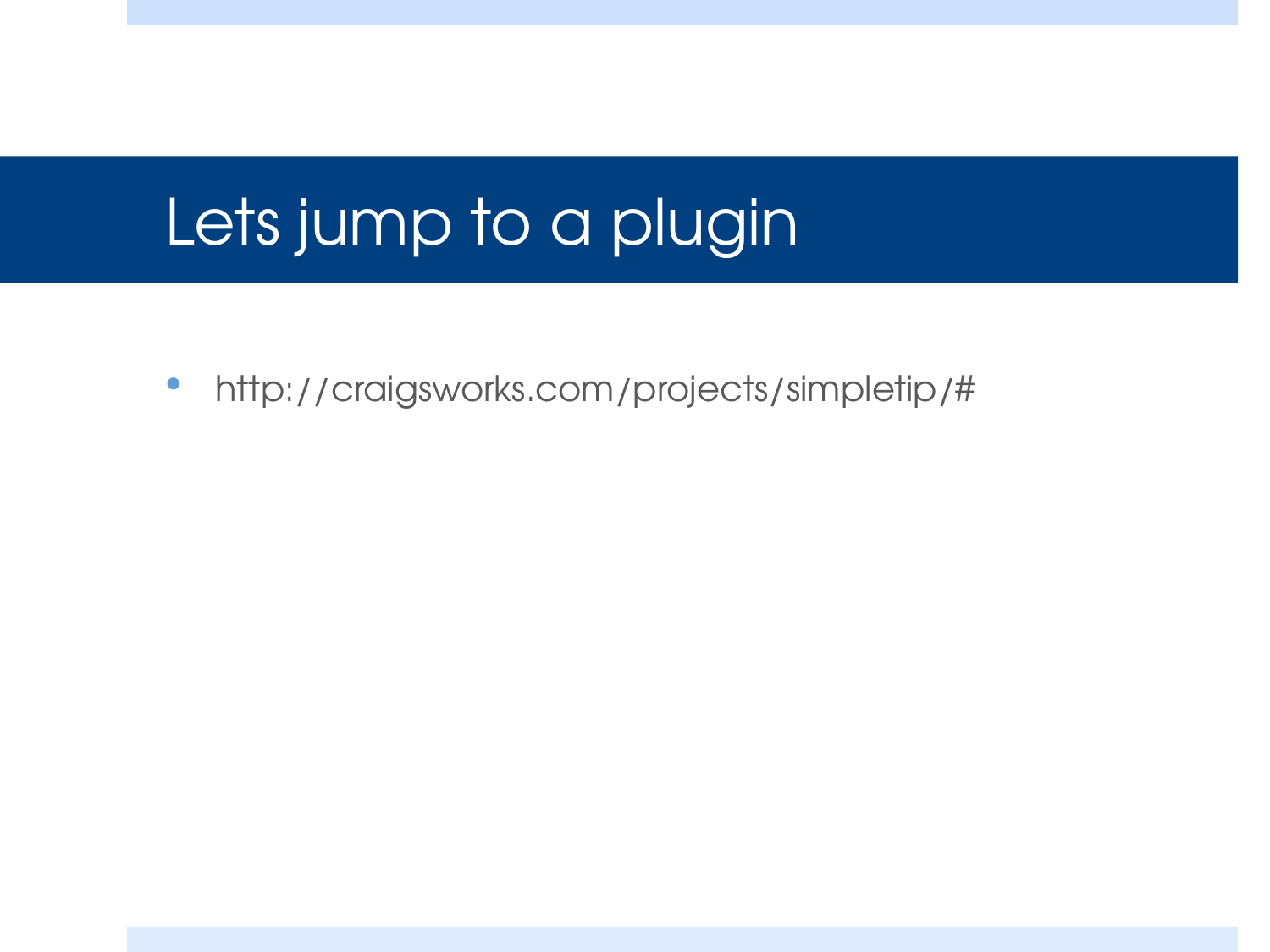

# Lets jump to a plugin
http://craigsworks.com/projects/simpletip/#